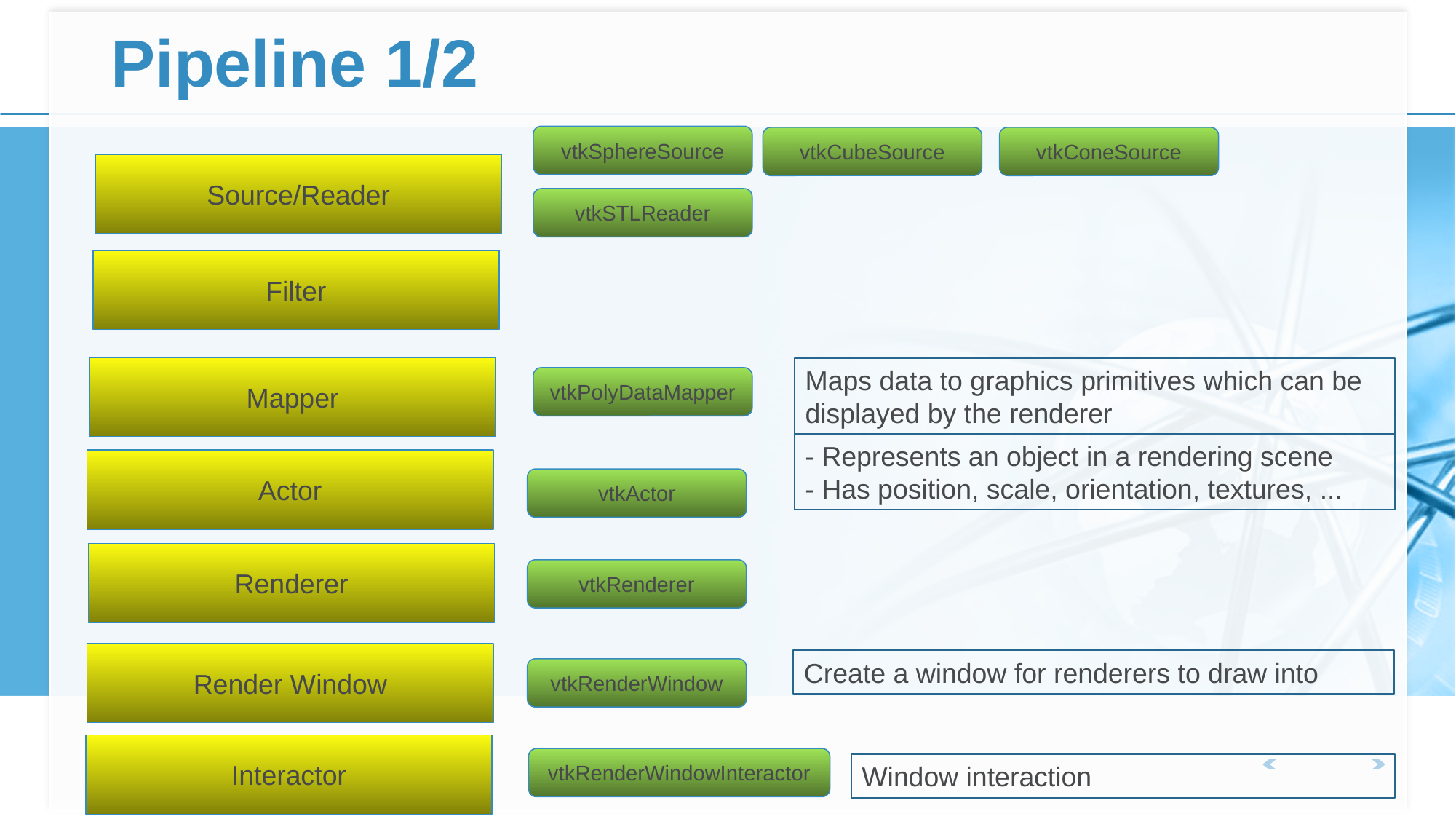

# Pipeline 1/2
vtkSphereSource
vtkCubeSource
vtkConeSource
Source/Reader
vtkSTLReader
Filter
Mapper
Maps data to graphics primitives which can be displayed by the renderer
vtkPolyDataMapper
- Represents an object in a rendering scene
- Has position, scale, orientation, textures, ...
Actor
vtkActor
Renderer
vtkRenderer
Render Window
Create a window for renderers to draw into
vtkRenderWindow
Interactor
vtkRenderWindowInteractor
Window interaction